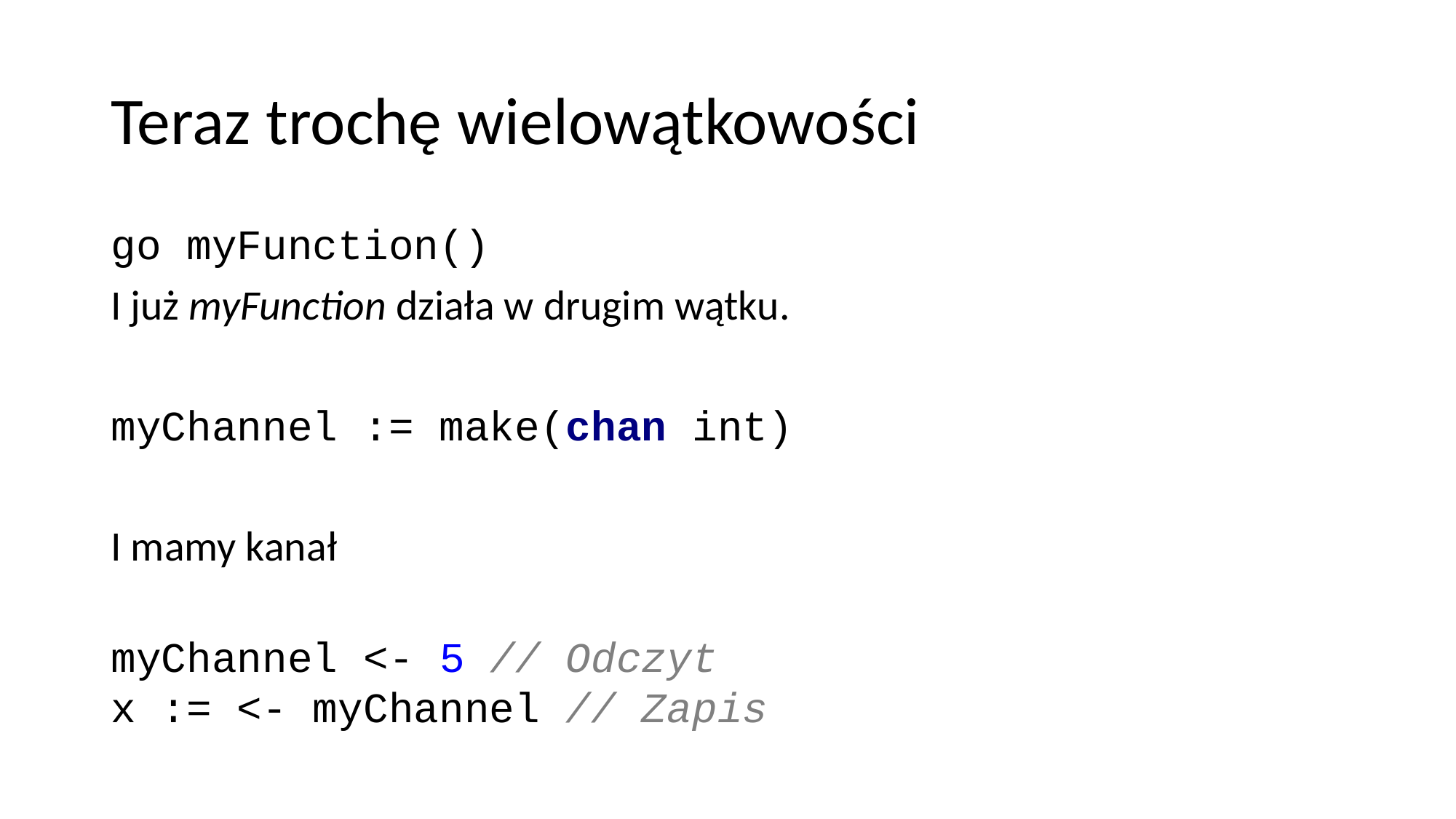

# Teraz trochę wielowątkowości
go myFunction()
I już myFunction działa w drugim wątku.

myChannel := make(chan int)

I mamy kanał

myChannel <- 5 // Odczyt
x := <- myChannel // Zapis